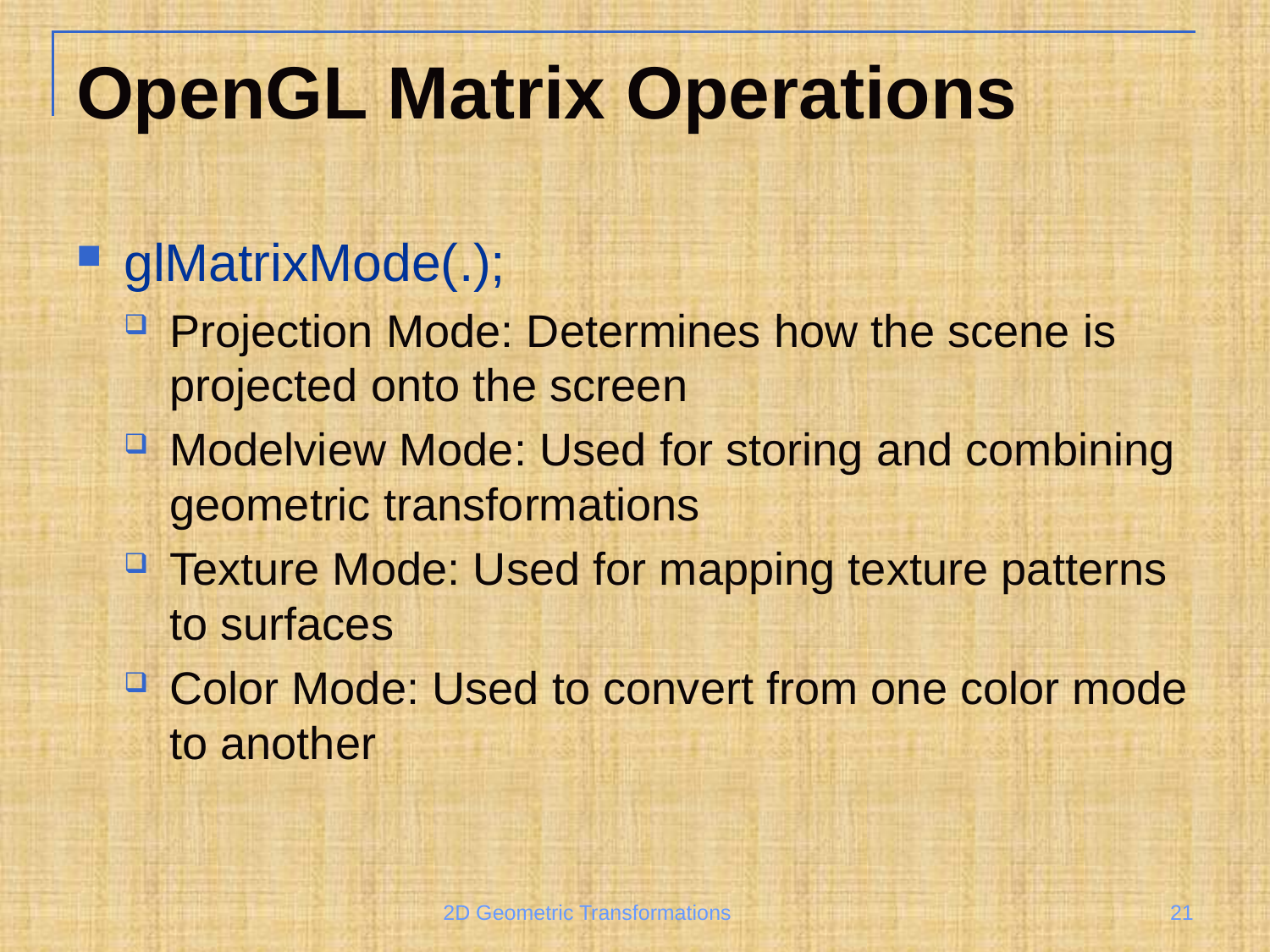

# OpenGL Matrix Operations
glMatrixMode(.);
Projection Mode: Determines how the scene is projected onto the screen
Modelview Mode: Used for storing and combining geometric transformations
Texture Mode: Used for mapping texture patterns to surfaces
Color Mode: Used to convert from one color mode to another
2D Geometric Transformations
21